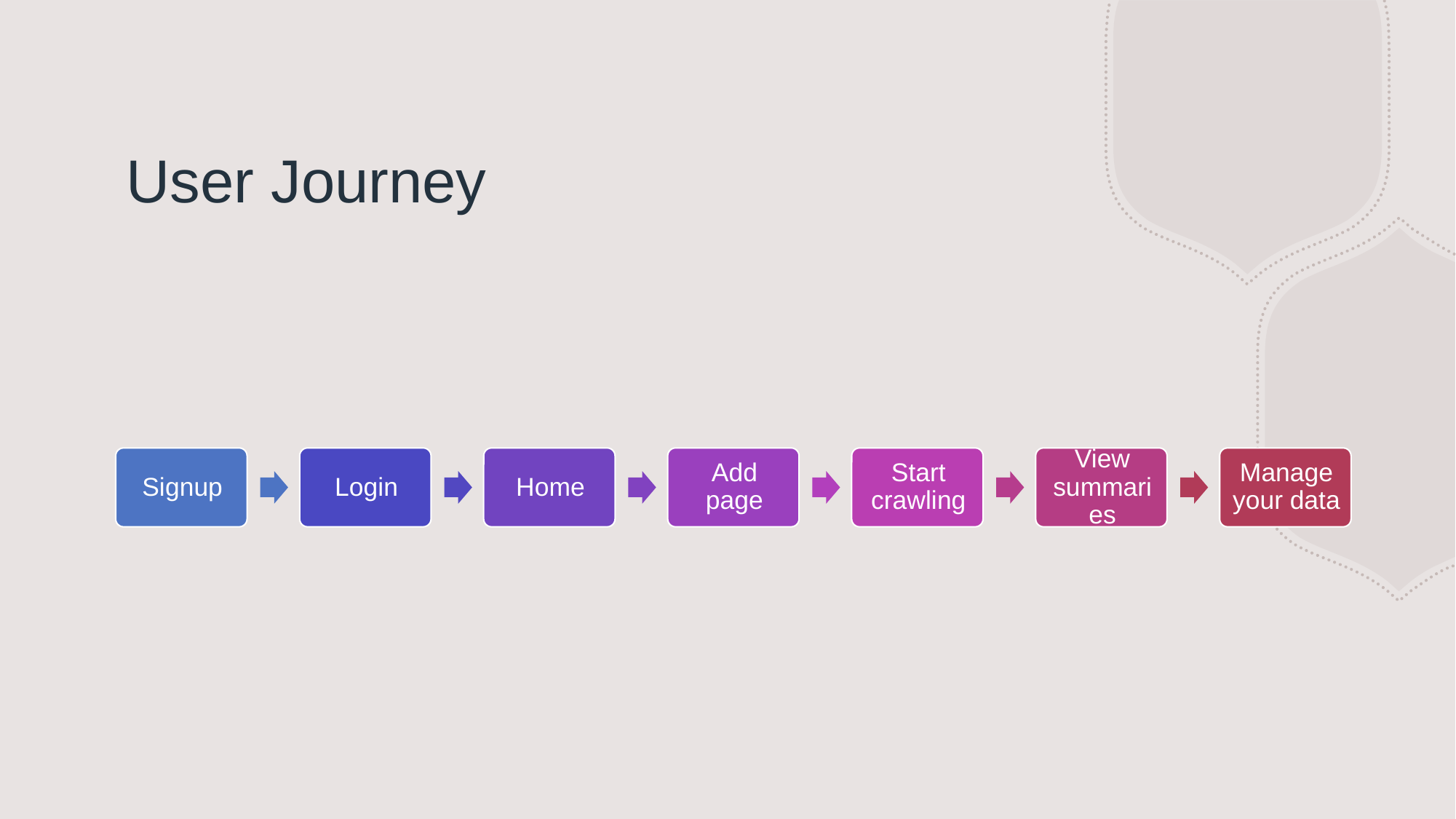

# User Journey
Signup

Login

Home

Add page

Start crawling

View summaries

Manage your data